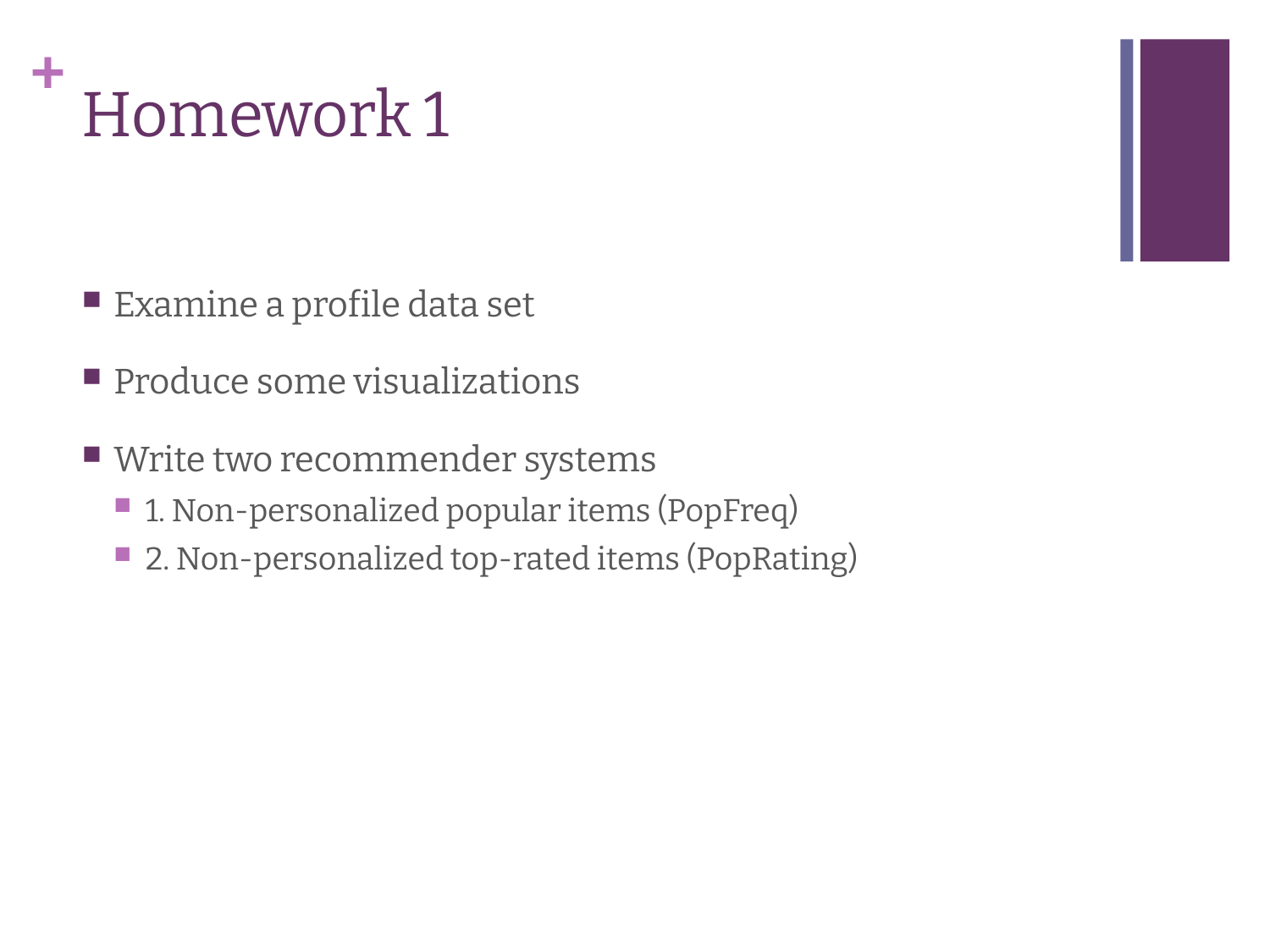

# Homework 1
Examine a profile data set
Produce some visualizations
Write two recommender systems
1. Non-personalized popular items (PopFreq)
2. Non-personalized top-rated items (PopRating)